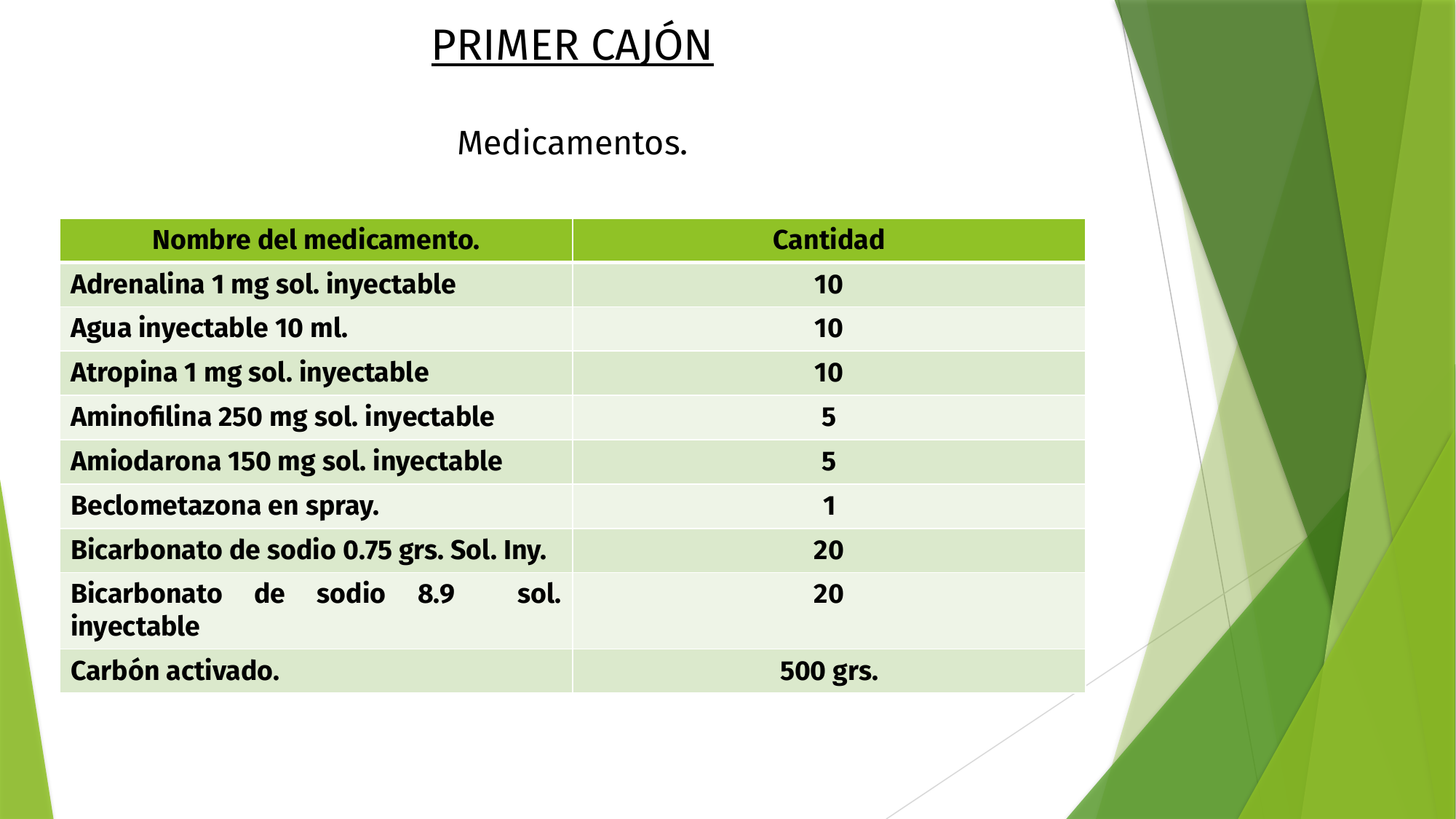

# PRIMER CAJÓN Medicamentos.
| Nombre del medicamento. | Cantidad |
| --- | --- |
| Adrenalina 1 mg sol. inyectable | 10 |
| Agua inyectable 10 ml. | 10 |
| Atropina 1 mg sol. inyectable | 10 |
| Aminofilina 250 mg sol. inyectable | 5 |
| Amiodarona 150 mg sol. inyectable | 5 |
| Beclometazona en spray. | 1 |
| Bicarbonato de sodio 0.75 grs. Sol. Iny. | 20 |
| Bicarbonato de sodio 8.9 sol. inyectable | 20 |
| Carbón activado. | 500 grs. |